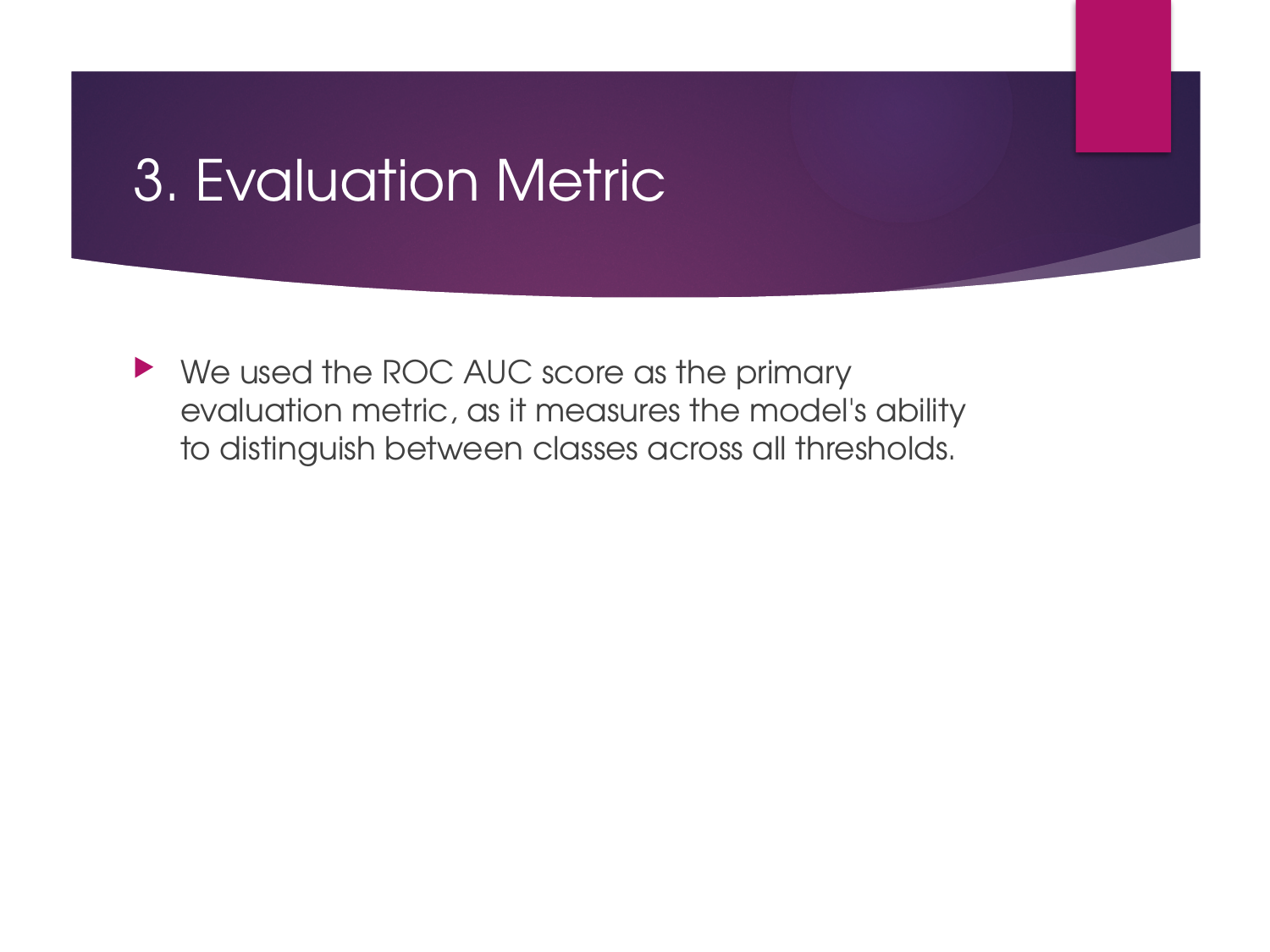

# 3. Evaluation Metric
We used the ROC AUC score as the primary evaluation metric, as it measures the model's ability to distinguish between classes across all thresholds.